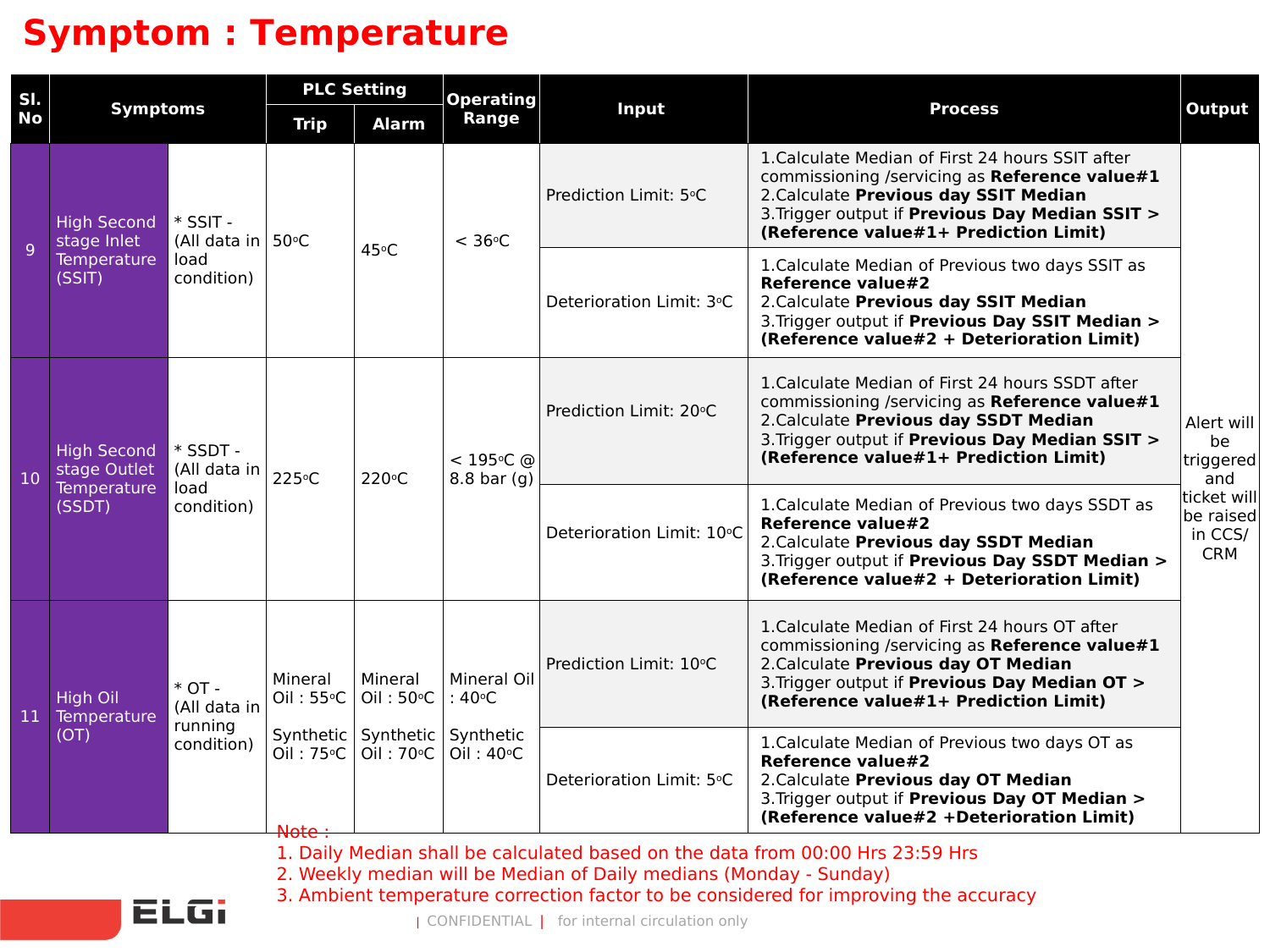

Symptom : Temperature
| Sl. No | Symptoms |  | PLC Setting |  | Operating Range | Input | Process | Output |
| --- | --- | --- | --- | --- | --- | --- | --- | --- |
|  |  |  | Trip | Alarm |  |  |  |  |
| 9 | High Second stage Inlet Temperature (SSIT) | \* SSIT - (All data in load condition) | 50oC | 45oC | < 36oC | Prediction Limit: 5oC | 1.Calculate Median of First 24 hours SSIT after commissioning /servicing as Reference value#1 2.Calculate Previous day SSIT Median 3.Trigger output if Previous Day Median SSIT > (Reference value#1+ Prediction Limit) | Alert will be triggered and ticket will be raised in CCS/ CRM |
|  |  |  |  |  |  | Deterioration Limit: 3oC | 1.Calculate Median of Previous two days SSIT as Reference value#2 2.Calculate Previous day SSIT Median 3.Trigger output if Previous Day SSIT Median > (Reference value#2 + Deterioration Limit) |  |
| 10 | High Second stage Outlet Temperature (SSDT) | \* SSDT - (All data in load condition) | 225oC | 220oC | < 195oC @ 8.8 bar (g) | Prediction Limit: 20oC | 1.Calculate Median of First 24 hours SSDT after commissioning /servicing as Reference value#1 2.Calculate Previous day SSDT Median 3.Trigger output if Previous Day Median SSIT > (Reference value#1+ Prediction Limit) |  |
|  |  |  |  |  |  | Deterioration Limit: 10oC | 1.Calculate Median of Previous two days SSDT as Reference value#2 2.Calculate Previous day SSDT Median 3.Trigger output if Previous Day SSDT Median > (Reference value#2 + Deterioration Limit) |  |
| 11 | High Oil Temperature (OT) | \* OT - (All data in running condition) | Mineral Oil : 55oC Synthetic Oil : 75oC | Mineral Oil : 50oC Synthetic Oil : 70oC | Mineral Oil : 40oC Synthetic Oil : 40oC | Prediction Limit: 10oC | 1.Calculate Median of First 24 hours OT after commissioning /servicing as Reference value#1 2.Calculate Previous day OT Median 3.Trigger output if Previous Day Median OT > (Reference value#1+ Prediction Limit) |  |
|  |  |  |  |  |  | Deterioration Limit: 5oC | 1.Calculate Median of Previous two days OT as Reference value#2 2.Calculate Previous day OT Median 3.Trigger output if Previous Day OT Median > (Reference value#2 +Deterioration Limit) |  |
Note :
1. Daily Median shall be calculated based on the data from 00:00 Hrs 23:59 Hrs
2. Weekly median will be Median of Daily medians (Monday - Sunday)
3. Ambient temperature correction factor to be considered for improving the accuracy